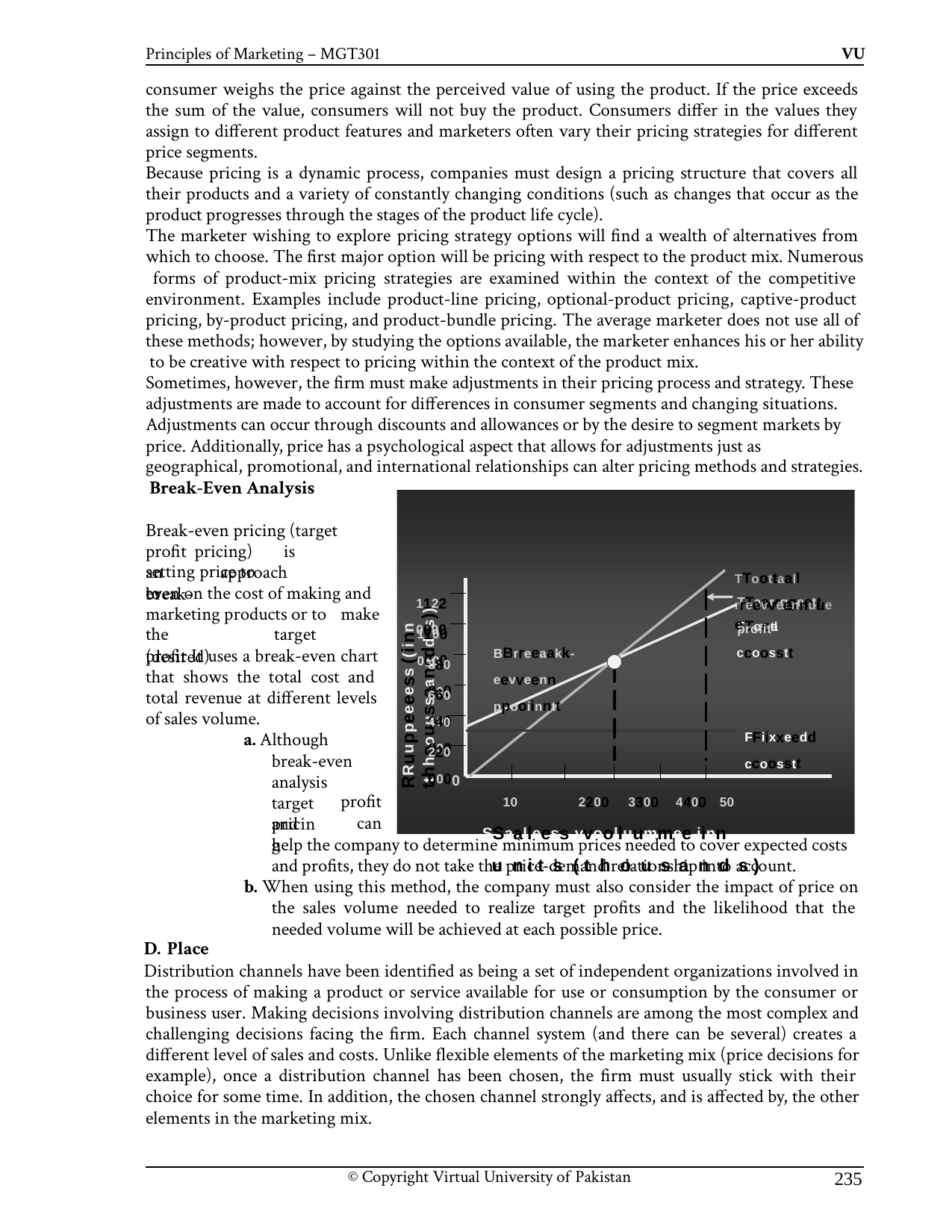

Principles of Marketing – MGT301	VU
consumer weighs the price against the perceived value of using the product. If the price exceeds  the sum of the value, consumers will not buy the product. Consumers differ in the values they  assign to different product features and marketers often vary their pricing strategies for different  price segments.
Because pricing is a dynamic process, companies must design a pricing structure that covers all  their products and a variety of constantly changing conditions (such as changes that occur as the  product progresses through the stages of the product life cycle).
The marketer wishing to explore pricing strategy options will find a wealth of alternatives from  which to choose. The first major option will be pricing with respect to the product mix. Numerous  forms of product-mix pricing strategies are examined within the context of the competitive  environment. Examples include product-line pricing, optional-product pricing, captive-product  pricing, by-product pricing, and product-bundle pricing. The average marketer does not use all of  these methods; however, by studying the options available, the marketer enhances his or her ability  to be creative with respect to pricing within the context of the product mix.
Sometimes, however, the firm must make adjustments in their pricing process and strategy. These  adjustments are made to account for differences in consumer segments and changing situations.  Adjustments can occur through discounts and allowances or by the desire to segment markets by  price. Additionally, price has a psychological aspect that allows for adjustments just as  geographical, promotional, and international relationships can alter pricing methods and strategies.  Break-Even Analysis

Break-even pricing (target profit  pricing)	is	an	approach	to

setting price to	break-
TToottaall    rreevveennuuee

even on the cost of making and  marketing products or to   make
TTaarrggeett     profit
11220000

RRuuppeeeess ((iinn tthhoouussaannddss))

TTootal ccoosstt
11000000
the	target (desired)

BBrreeaakk-eevveenn         ppooiinntt
profit It uses a break-even chart  that shows the total cost and  total revenue at different levels  of sales volume.
880000

660000

440000

FFiixxeedd      ccoosstt
a. Although  break-even  analysis	and

220000

0

10	2200	3300	4400	50
SSaalleess               vvoolluummee iinn    uunniittss       ((tthhoouussaannddss))
profit
can
target  pricing
help the company to determine minimum prices needed to cover expected costs  and profits, they do not take the price-demand relationship into account.
b. When using this method, the company must also consider the impact of price on  the sales volume needed to realize target profits and the likelihood that the  needed volume will be achieved at each possible price.
D. Place
Distribution channels have been identified as being a set of independent organizations involved in  the process of making a product or service available for use or consumption by the consumer or  business user. Making decisions involving distribution channels are among the most complex and  challenging decisions facing the firm. Each channel system (and there can be several) creates a  different level of sales and costs. Unlike flexible elements of the marketing mix (price decisions for  example), once a distribution channel has been chosen, the firm must usually stick with their  choice for some time. In addition, the chosen channel strongly affects, and is affected by, the other  elements in the marketing mix.
© Copyright Virtual University of Pakistan
235